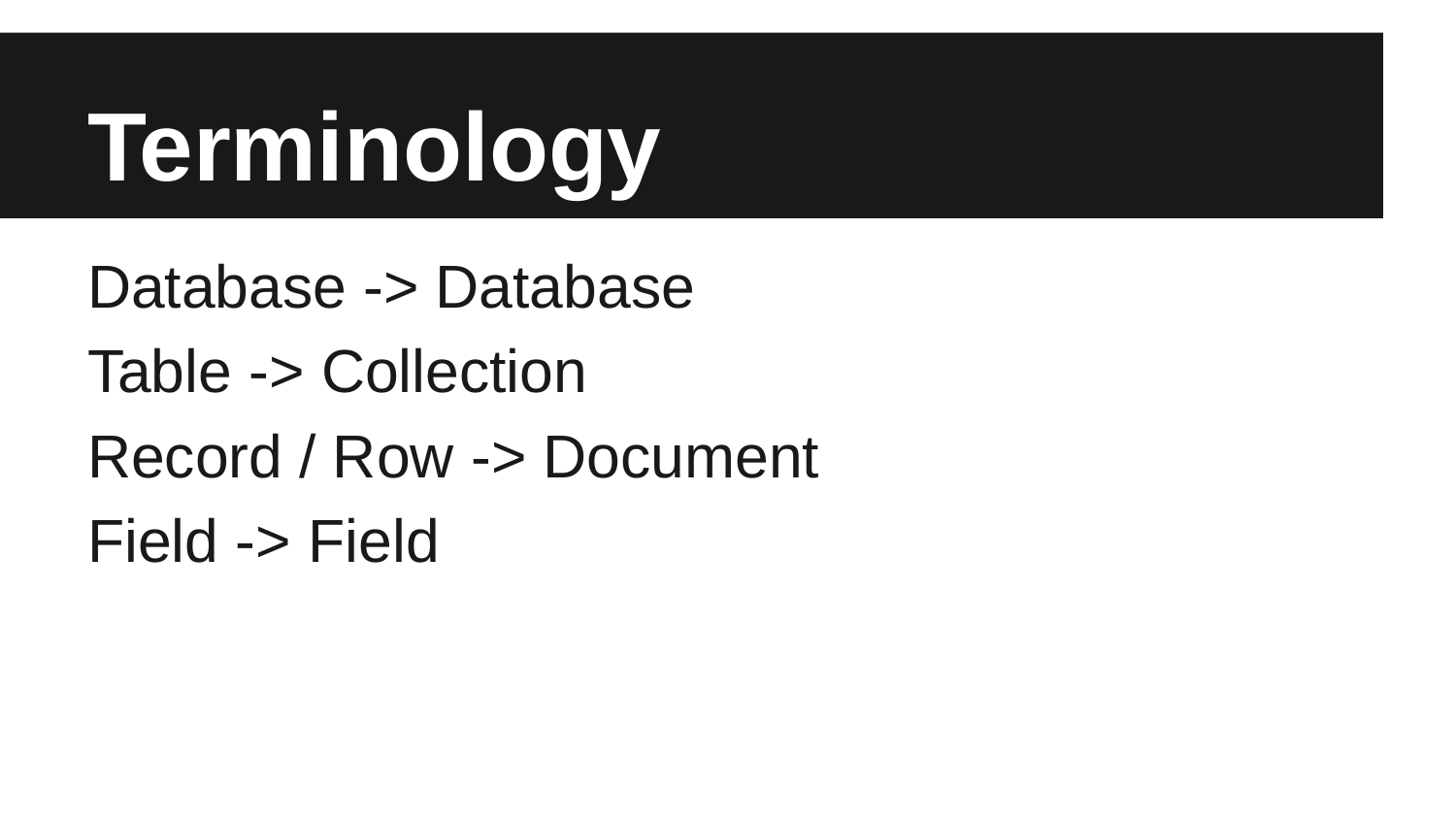

# Terminology
Database -> Database
Table -> Collection
Record / Row -> Document
Field -> Field